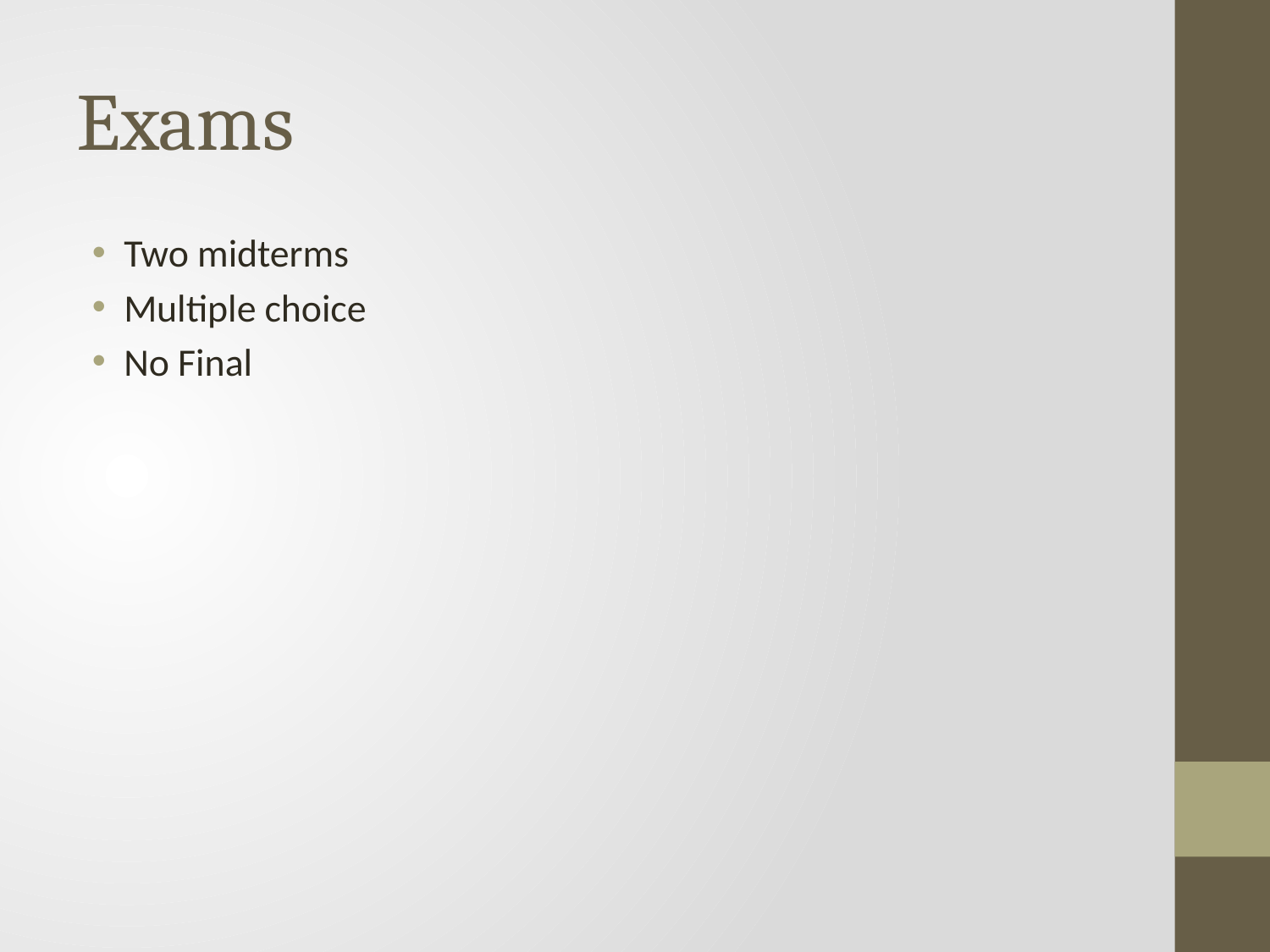

# Exams
Two midterms
Multiple choice
No Final